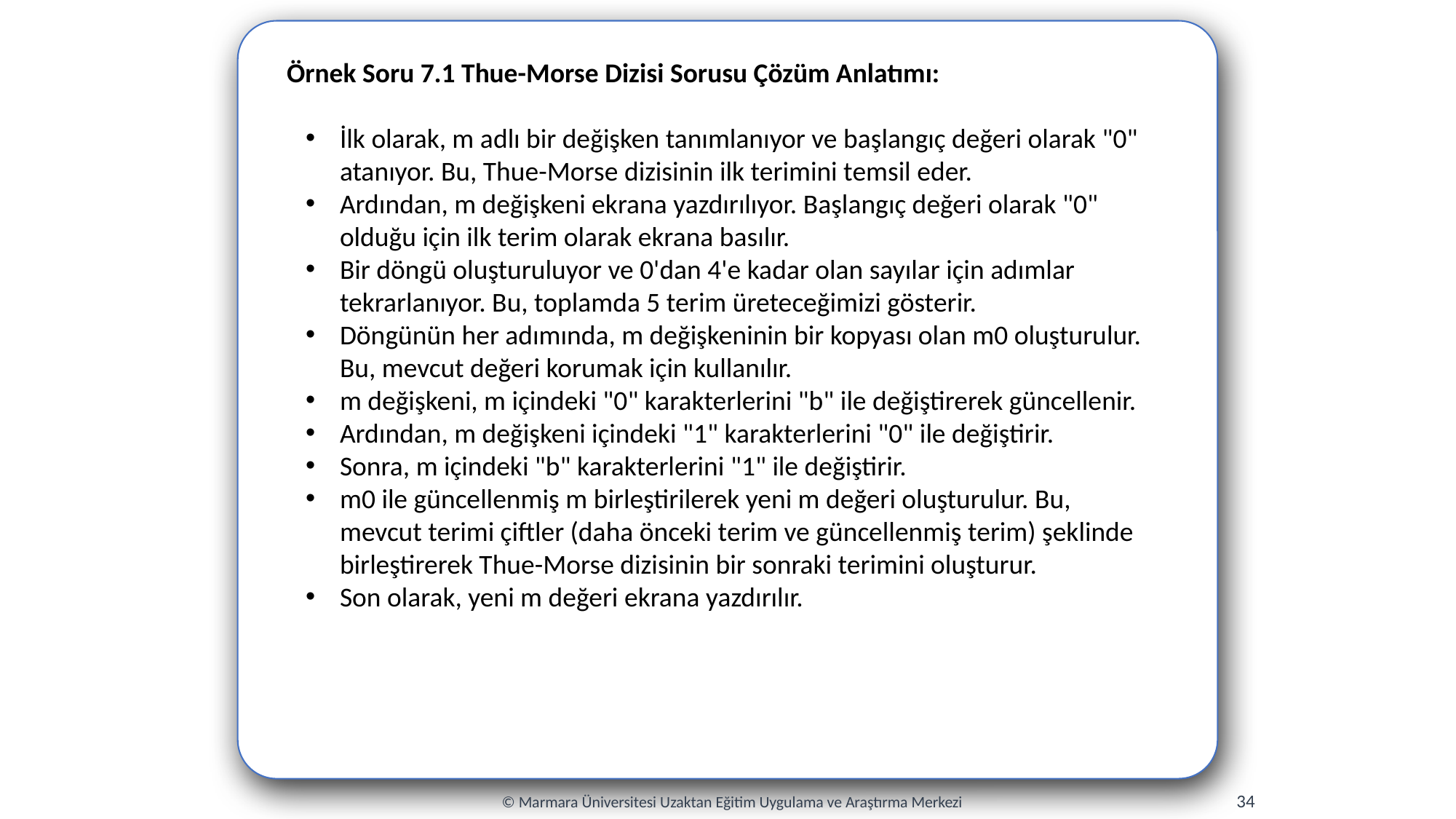

Örnek Soru 7.1 Thue-Morse Dizisi Sorusu Çözüm Anlatımı:

İlk olarak, m adlı bir değişken tanımlanıyor ve başlangıç değeri olarak "0" atanıyor. Bu, Thue-Morse dizisinin ilk terimini temsil eder.
Ardından, m değişkeni ekrana yazdırılıyor. Başlangıç değeri olarak "0" olduğu için ilk terim olarak ekrana basılır.
Bir döngü oluşturuluyor ve 0'dan 4'e kadar olan sayılar için adımlar tekrarlanıyor. Bu, toplamda 5 terim üreteceğimizi gösterir.
Döngünün her adımında, m değişkeninin bir kopyası olan m0 oluşturulur. Bu, mevcut değeri korumak için kullanılır.
m değişkeni, m içindeki "0" karakterlerini "b" ile değiştirerek güncellenir.
Ardından, m değişkeni içindeki "1" karakterlerini "0" ile değiştirir.
Sonra, m içindeki "b" karakterlerini "1" ile değiştirir.
m0 ile güncellenmiş m birleştirilerek yeni m değeri oluşturulur. Bu, mevcut terimi çiftler (daha önceki terim ve güncellenmiş terim) şeklinde birleştirerek Thue-Morse dizisinin bir sonraki terimini oluşturur.
Son olarak, yeni m değeri ekrana yazdırılır.
34
© Marmara Üniversitesi Uzaktan Eğitim Uygulama ve Araştırma Merkezi